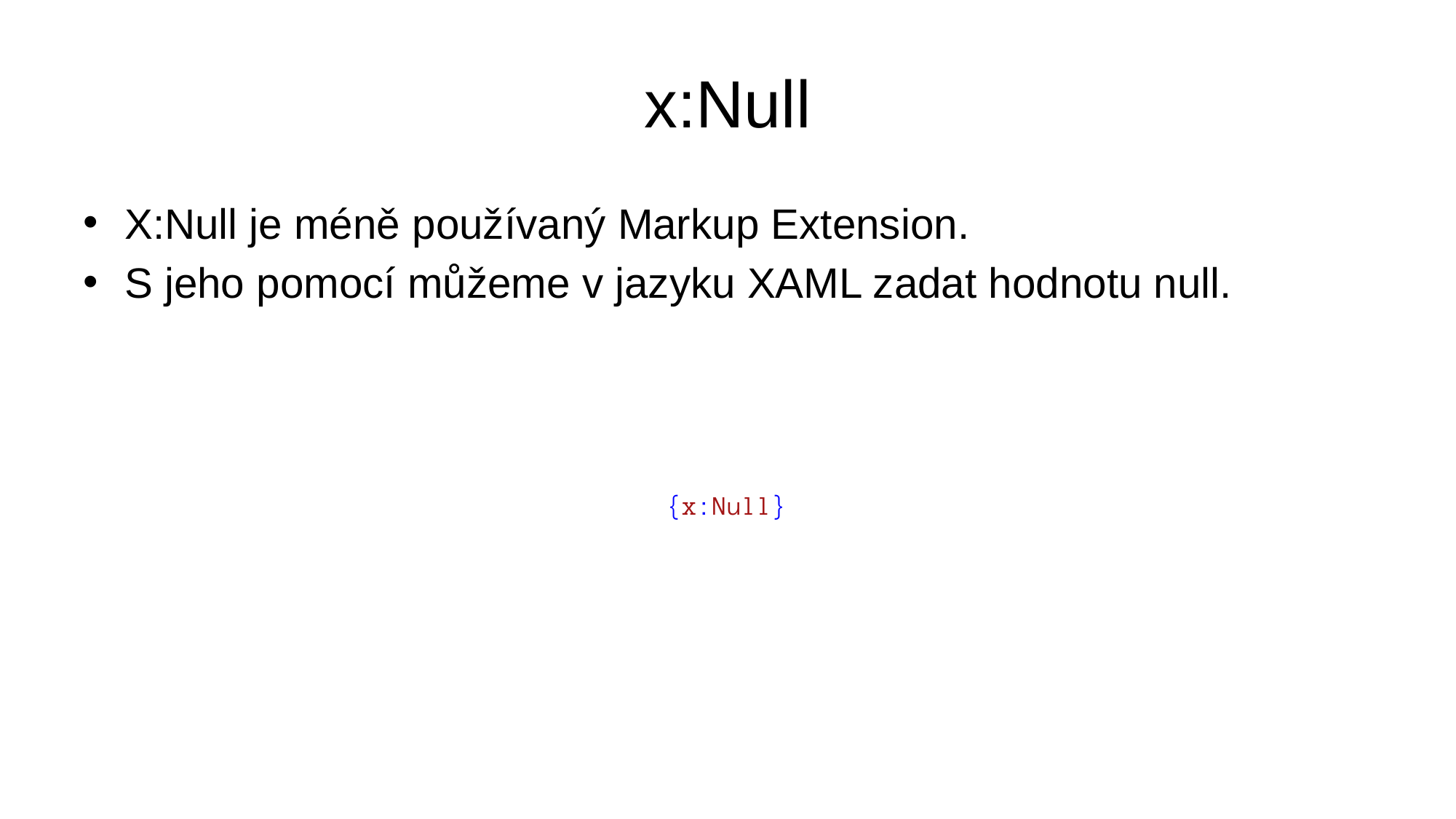

# x:Null
X:Null je méně používaný Markup Extension.
S jeho pomocí můžeme v jazyku XAML zadat hodnotu null.
{x:Null}